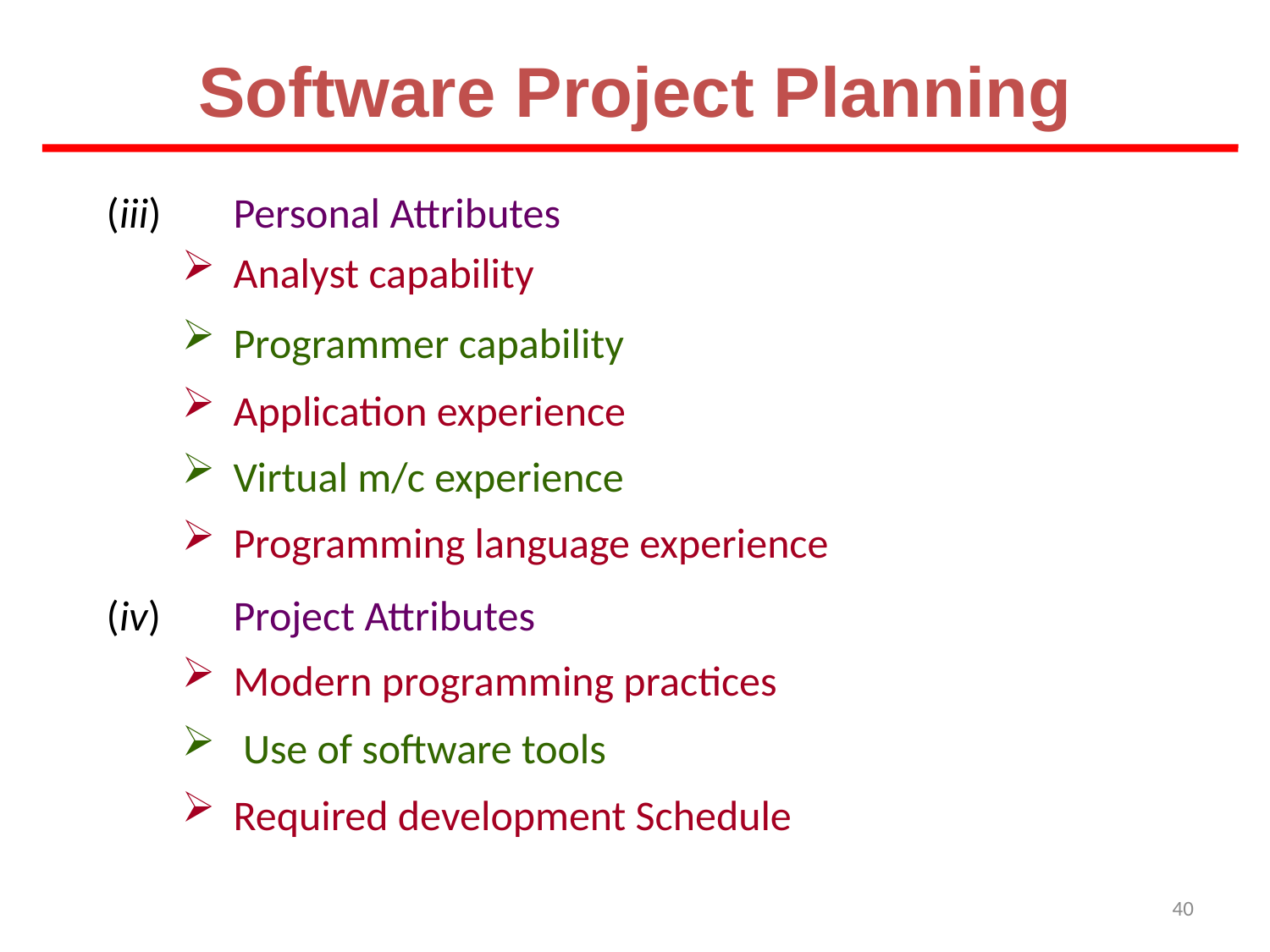

Software Project Planning

	(iii)	Personal Attributes
Analyst capability
Programmer capability
Application experience
Virtual m/c experience
Programming language experience
	(iv)	Project Attributes
Modern programming practices
 Use of software tools
Required development Schedule
40